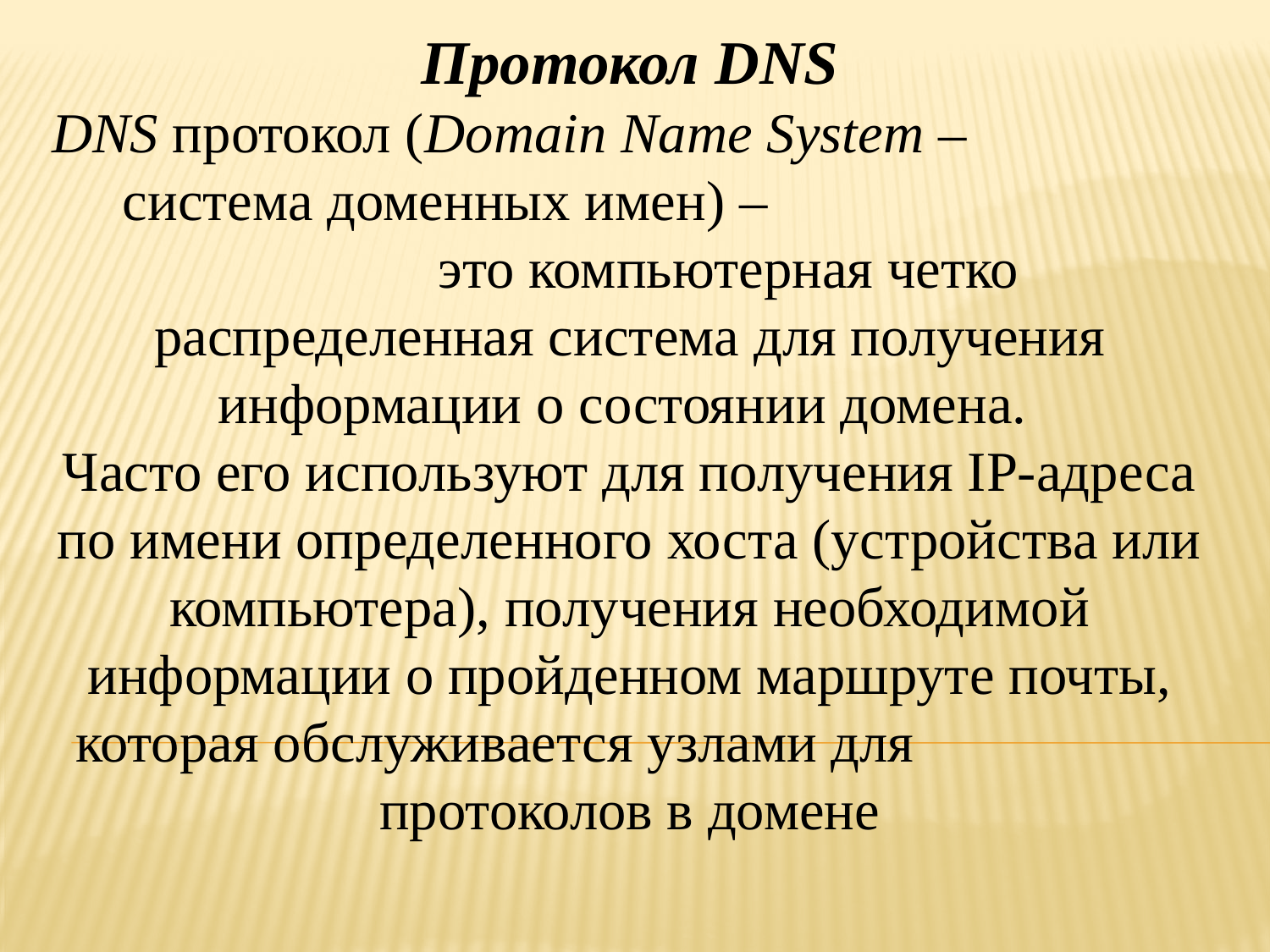

Протокол DNS
DNS протокол (Domain Name System –                       система доменных имен) –                                              это компьютерная четко распределенная система для получения информации о состоянии домена.
Часто его используют для получения IP-адреса по имени определенного хоста (устройства или компьютера), получения необходимой информации о пройденном маршруте почты, которая обслуживается узлами для                    протоколов в домене